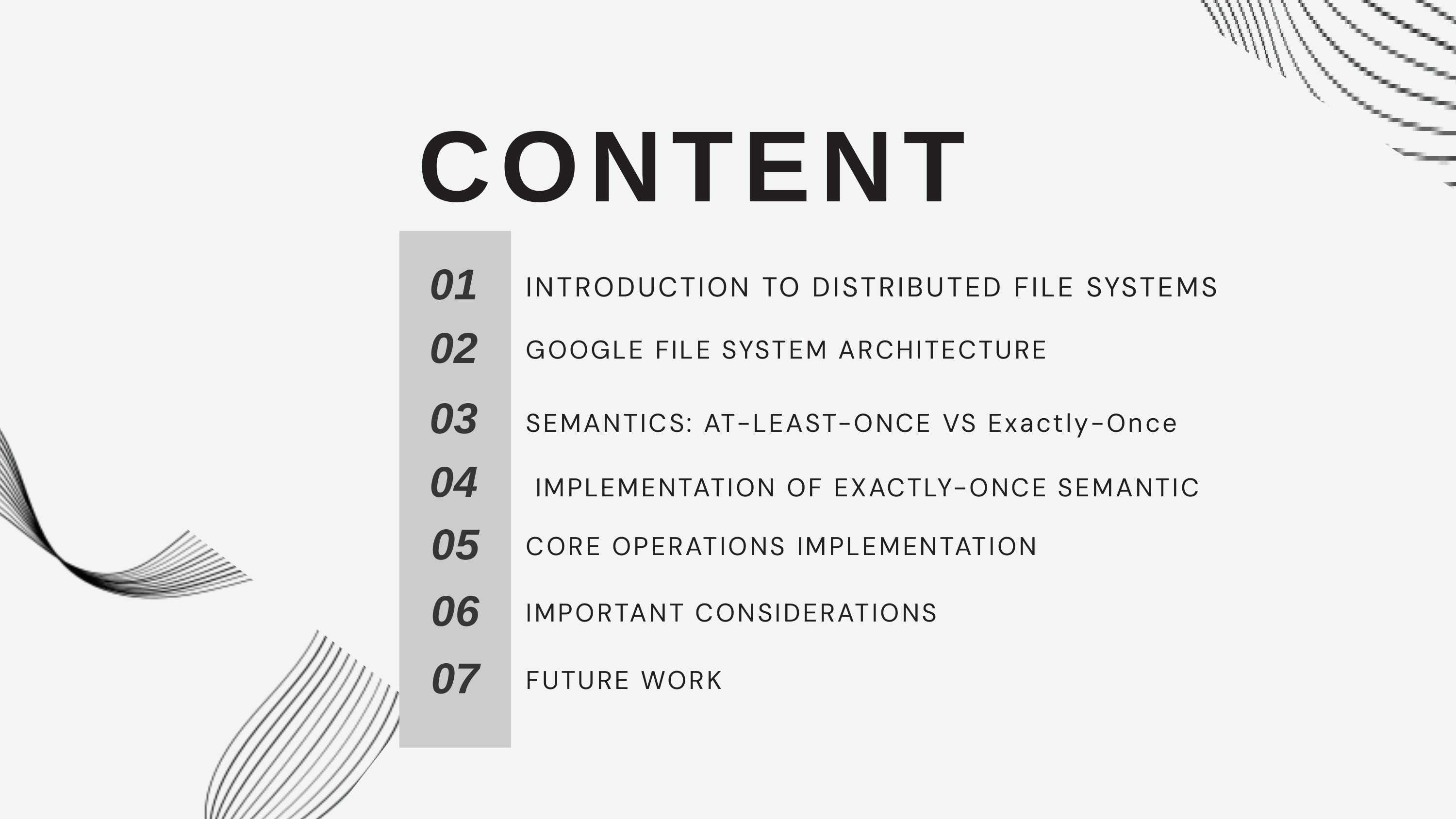

CONTENT

01
INTRODUCTION TO DISTRIBUTED FILE SYSTEMS
02
GOOGLE FILE SYSTEM ARCHITECTURE
03
SEMANTICS: AT-LEAST-ONCE VS Exactly-Once

04
 IMPLEMENTATION OF EXACTLY-ONCE SEMANTIC
05
CORE OPERATIONS IMPLEMENTATION
06
IMPORTANT CONSIDERATIONS
07
FUTURE WORK